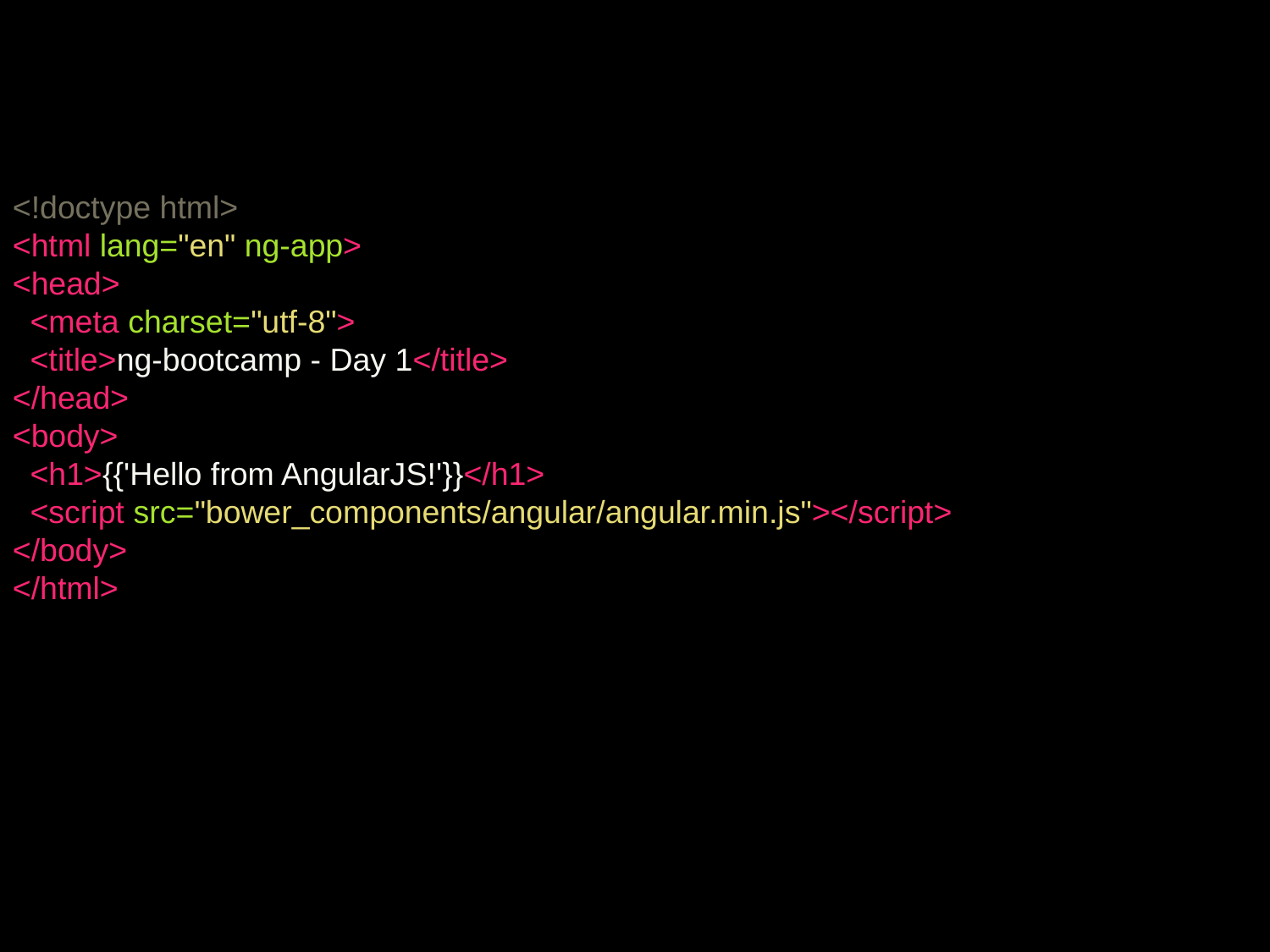

<!doctype html>
<html lang="en" ng-app>
<head>
  <meta charset="utf-8">
  <title>ng-bootcamp - Day 1</title>
</head>
<body>
  <h1>{{'Hello from AngularJS!'}}</h1>
  <script src="bower_components/angular/angular.min.js"></script>
</body>
</html>